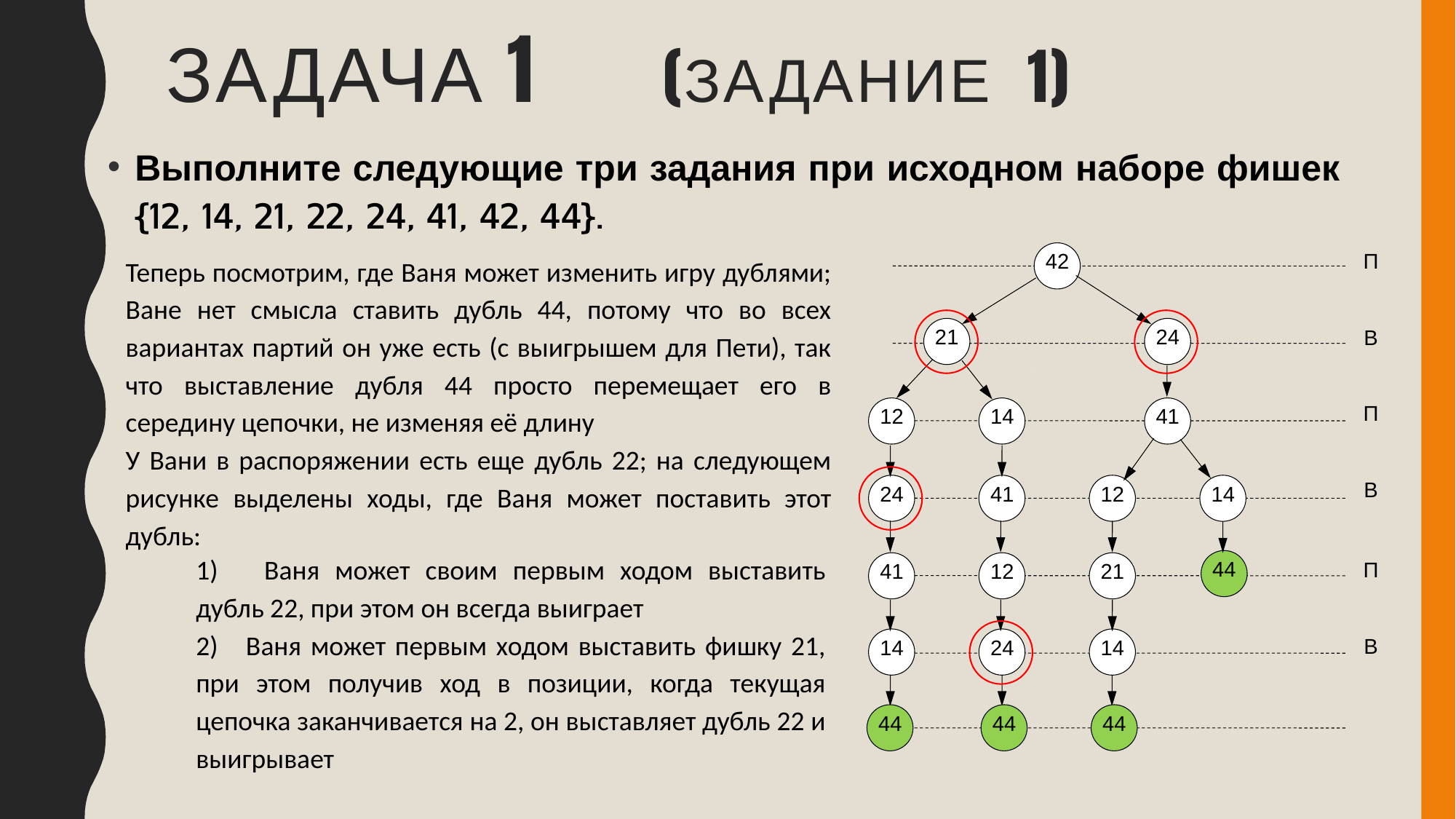

# Задача 1      (задание  1)
Выполните следующие три задания при исходном наборе фишек {12, 14, 21, 22, 24, 41, 42, 44}.

42

П

21

24

В

П
12

14

41

В
24

41

12

14

44

П
41

12

21

В
14

24

14

44

44

44

Теперь посмотрим, где Ваня может изменить игру дублями; Ване нет смысла ставить дубль 44, потому что во всех вариантах партий он уже есть (с выигрышем для Пети), так что выставление дубля 44 просто перемещает его в середину цепочки, не изменяя её длину
У Вани в распоряжении есть еще дубль 22; на следующем рисунке выделены ходы, где Ваня может поставить этот дубль:
1)   Ваня может своим первым ходом выставить дубль 22, при этом он всегда выиграет
2)   Ваня может первым ходом выставить фишку 21, при этом получив ход в позиции, когда текущая цепочка заканчивается на 2, он выставляет дубль 22 и выигрывает